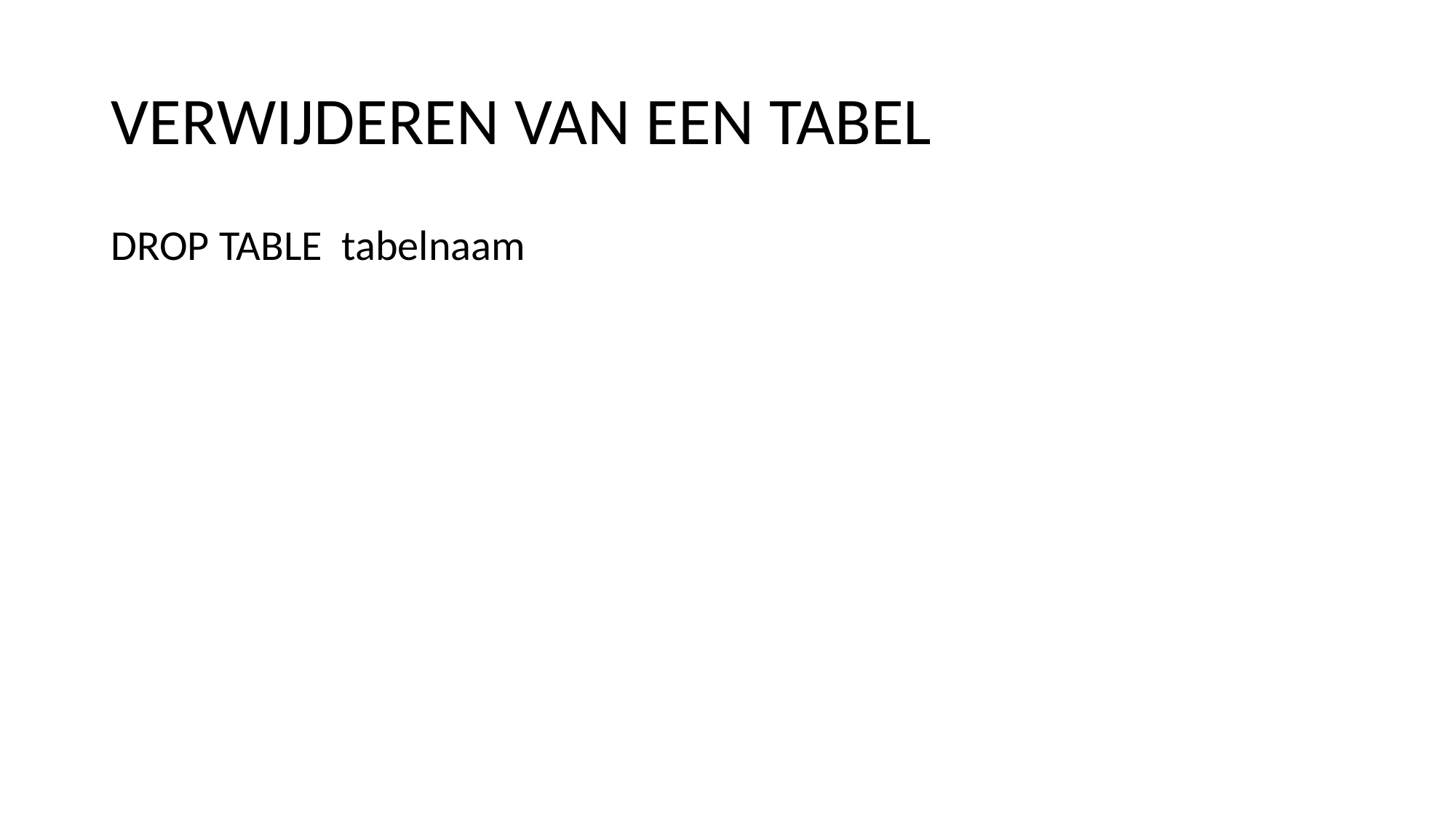

# VERWIJDEREN VAN EEN TABEL
DROP TABLE  tabelnaam